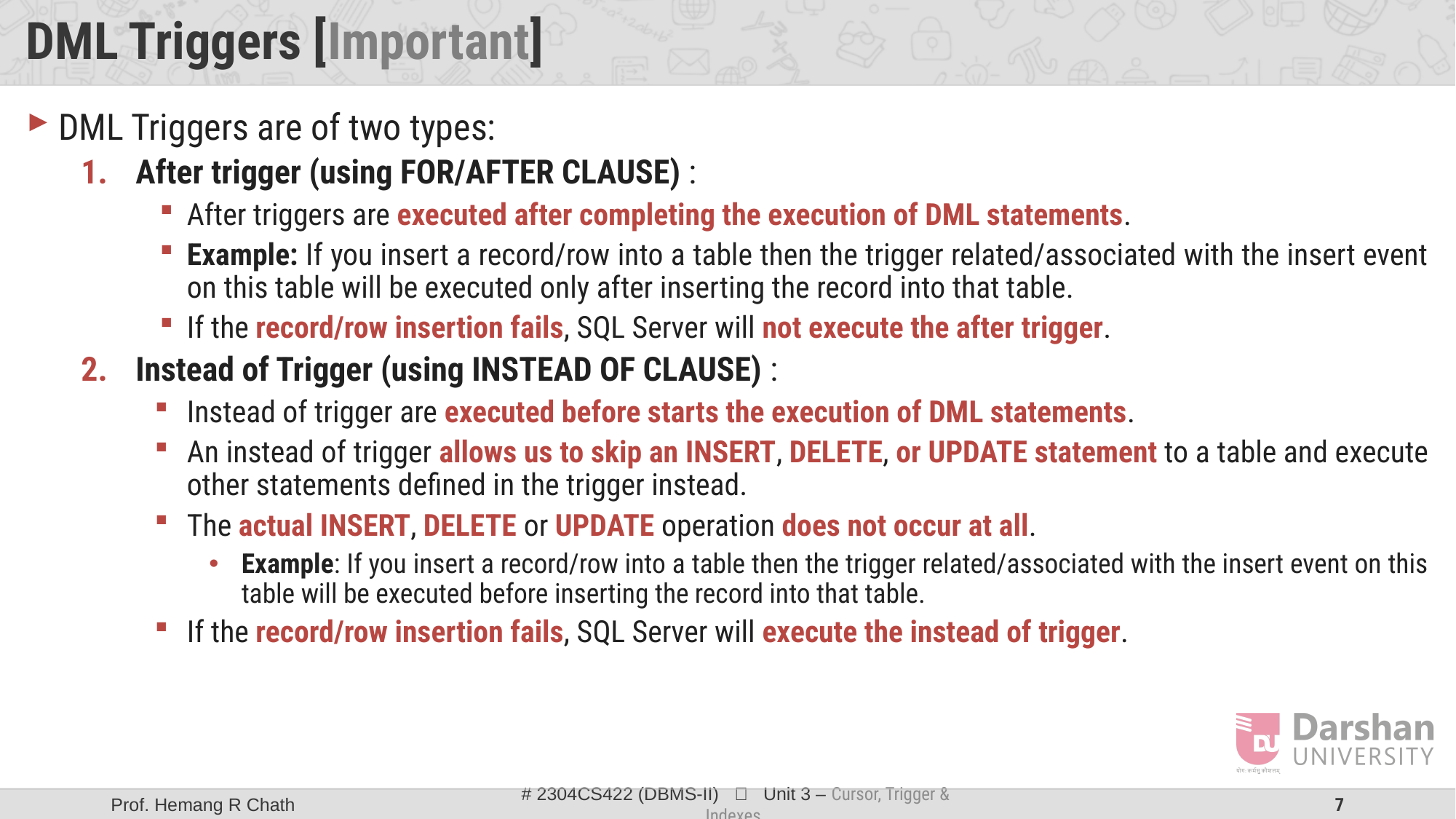

# DML Triggers [Important]
DML Triggers are of two types:
After trigger (using FOR/AFTER CLAUSE) :
After triggers are executed after completing the execution of DML statements.
Example: If you insert a record/row into a table then the trigger related/associated with the insert event on this table will be executed only after inserting the record into that table.
If the record/row insertion fails, SQL Server will not execute the after trigger.
Instead of Trigger (using INSTEAD OF CLAUSE) :
Instead of trigger are executed before starts the execution of DML statements.
An instead of trigger allows us to skip an INSERT, DELETE, or UPDATE statement to a table and execute other statements defined in the trigger instead.
The actual INSERT, DELETE or UPDATE operation does not occur at all.
Example: If you insert a record/row into a table then the trigger related/associated with the insert event on this table will be executed before inserting the record into that table.
If the record/row insertion fails, SQL Server will execute the instead of trigger.